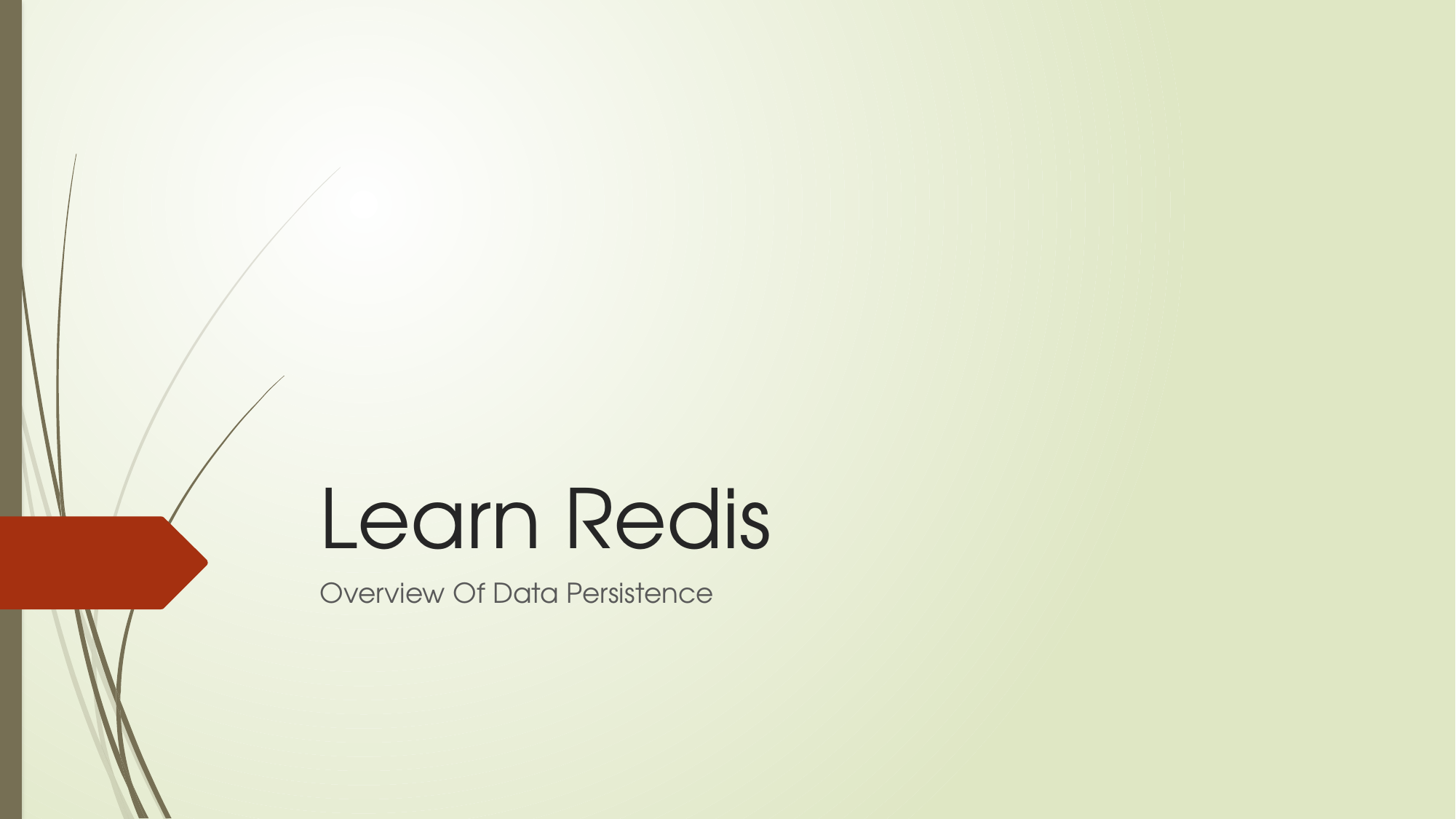

# Learn Redis
Overview Of Data Persistence